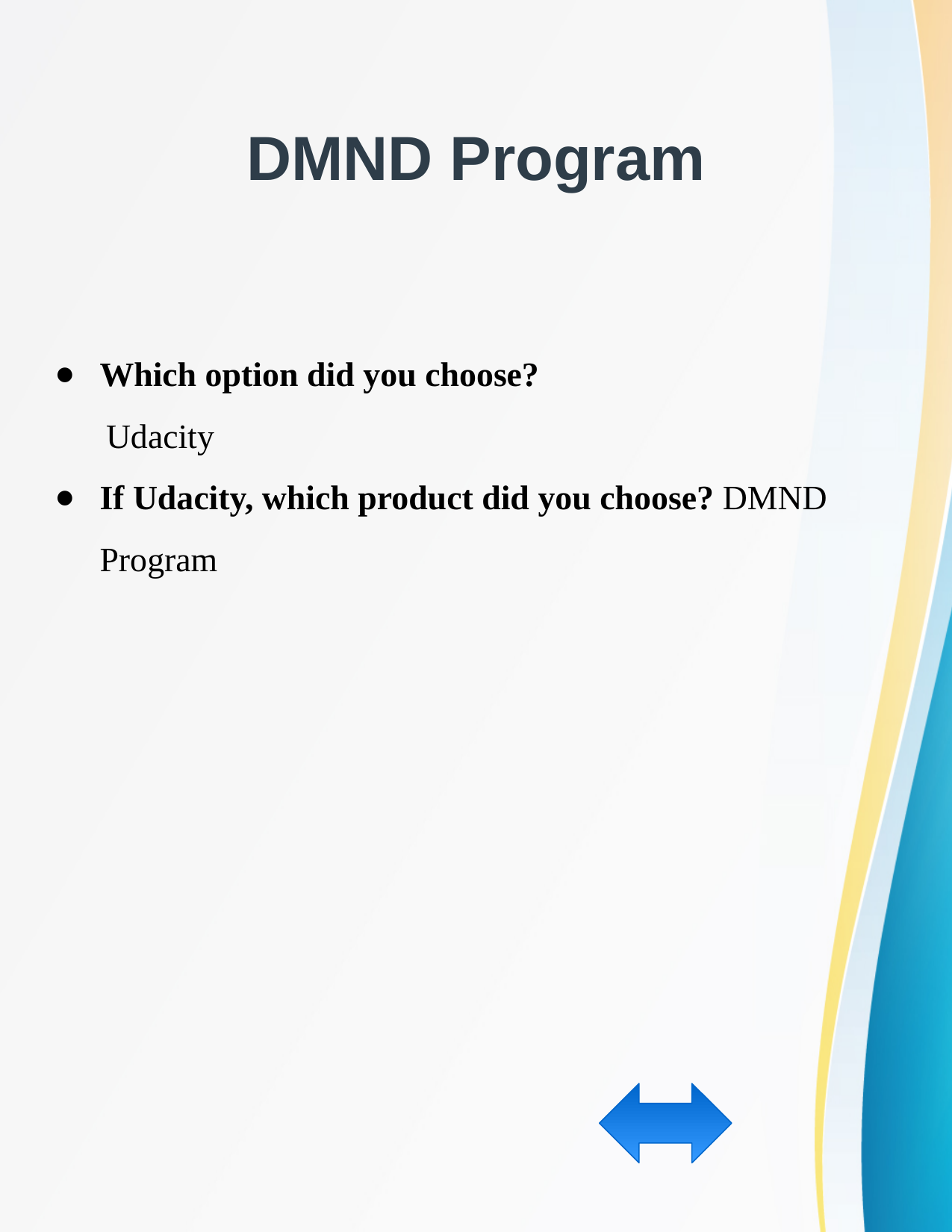

# DMND Program
Which option did you choose?
      Udacity
If Udacity, which product did you choose? DMND Program